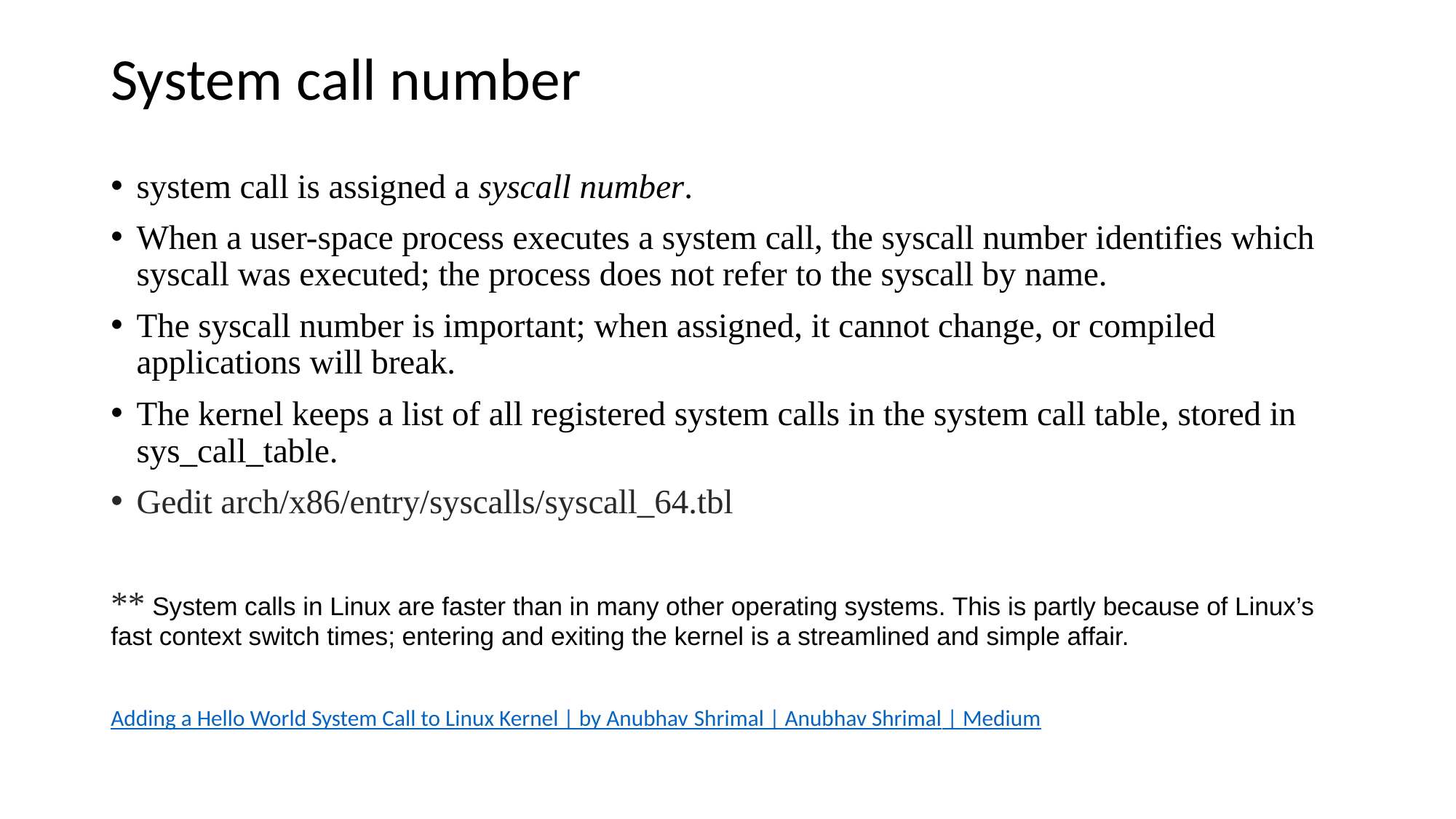

# System call number
system call is assigned a syscall number.
When a user-space process executes a system call, the syscall number identifies which syscall was executed; the process does not refer to the syscall by name.
The syscall number is important; when assigned, it cannot change, or compiled applications will break.
The kernel keeps a list of all registered system calls in the system call table, stored in sys_call_table.
Gedit arch/x86/entry/syscalls/syscall_64.tbl

** System calls in Linux are faster than in many other operating systems. This is partly because of Linux’s fast context switch times; entering and exiting the kernel is a streamlined and simple affair.

Adding a Hello World System Call to Linux Kernel | by Anubhav Shrimal | Anubhav Shrimal | Medium